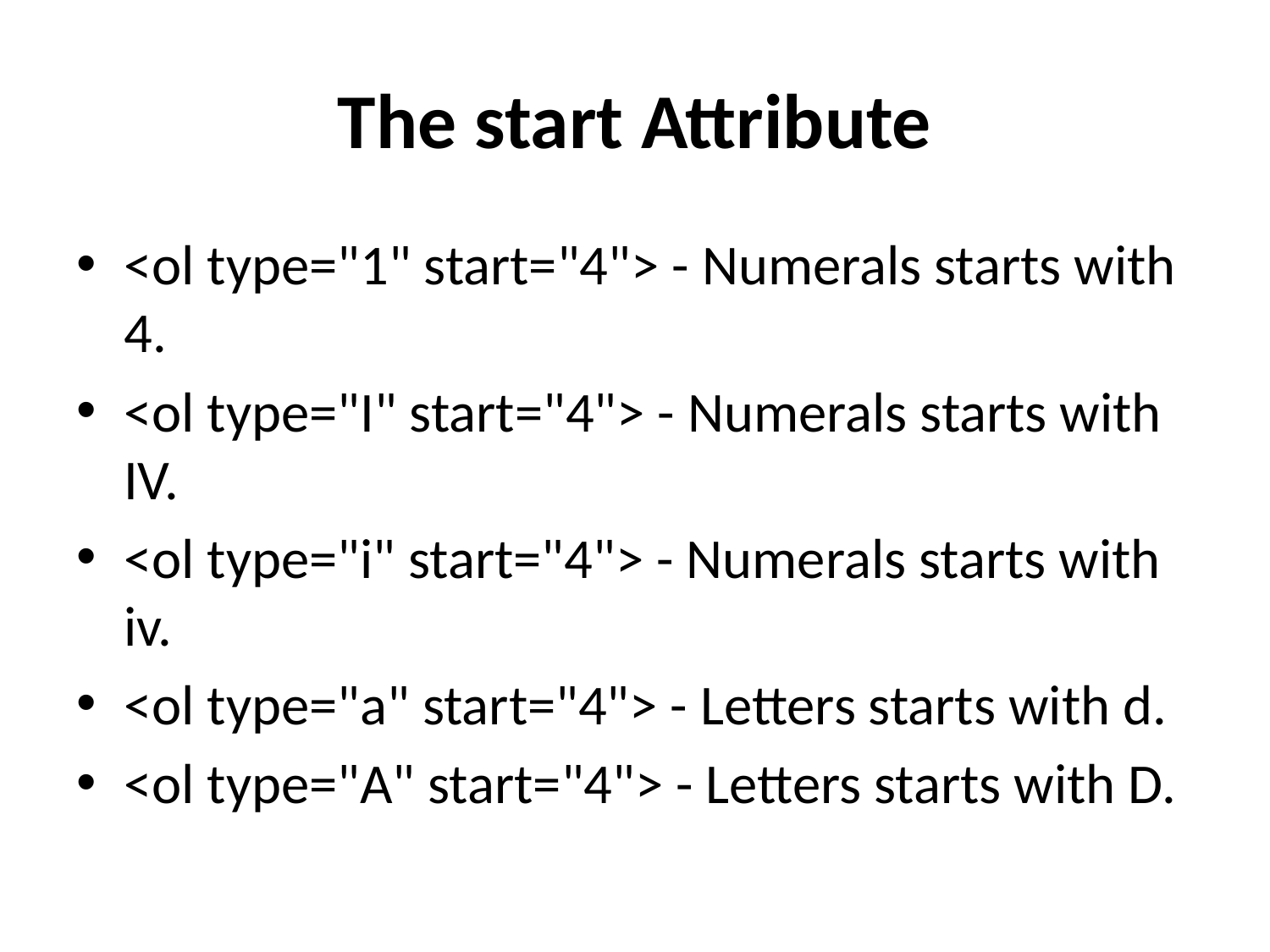

# The start Attribute
<ol type="1" start="4"> - Numerals starts with 4.
<ol type="I" start="4"> - Numerals starts with IV.
<ol type="i" start="4"> - Numerals starts with iv.
<ol type="a" start="4"> - Letters starts with d.
<ol type="A" start="4"> - Letters starts with D.